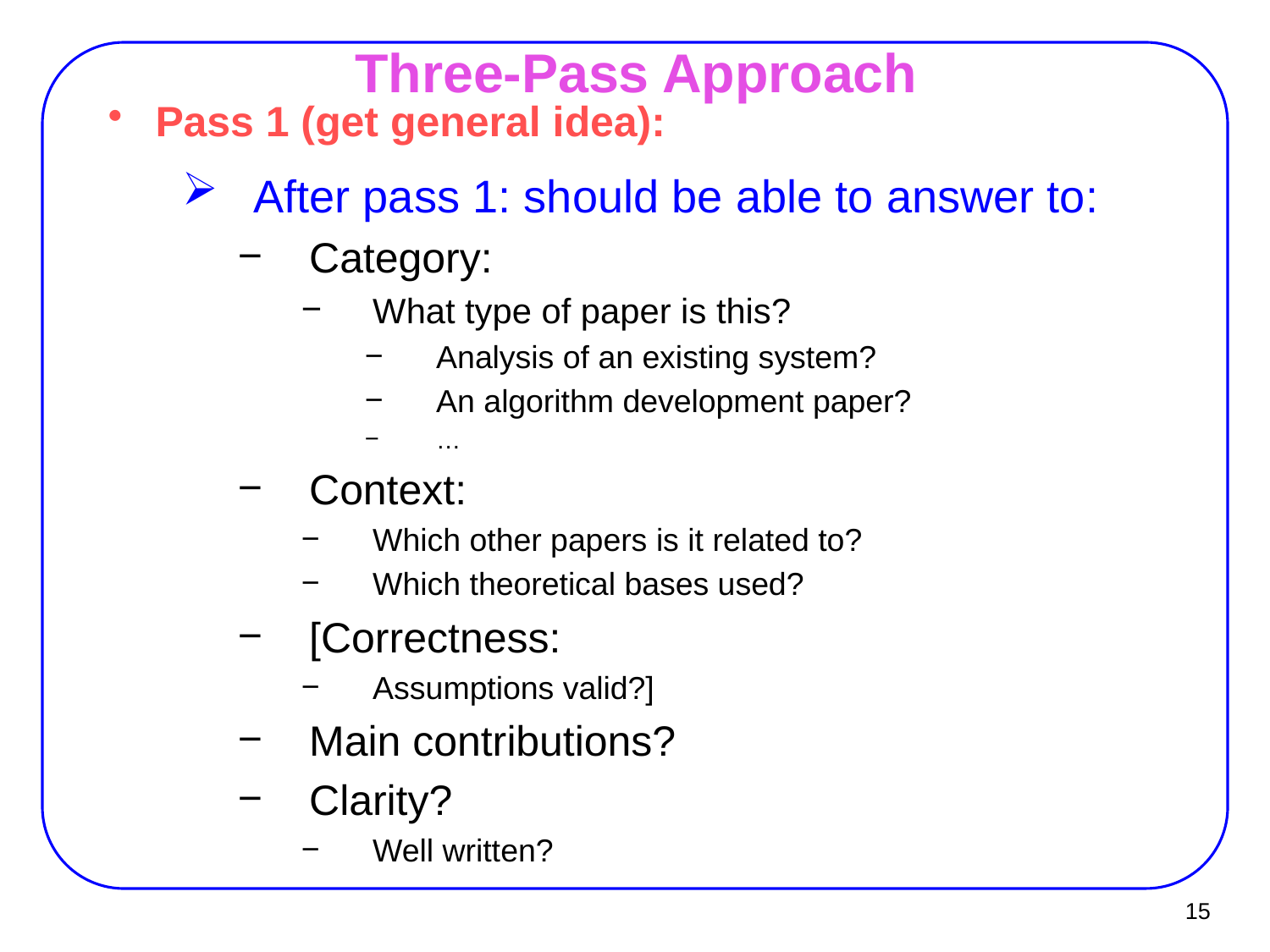

Three-Pass Approach
Pass 1 (get general idea):

After pass 1: should be able to answer to:
Category:
What type of paper is this?
Analysis of an existing system?
An algorithm development paper?
…
Context:
Which other papers is it related to?
Which theoretical bases used?
[Correctness:
Assumptions valid?]
Main contributions?
Clarity?
Well written?

15